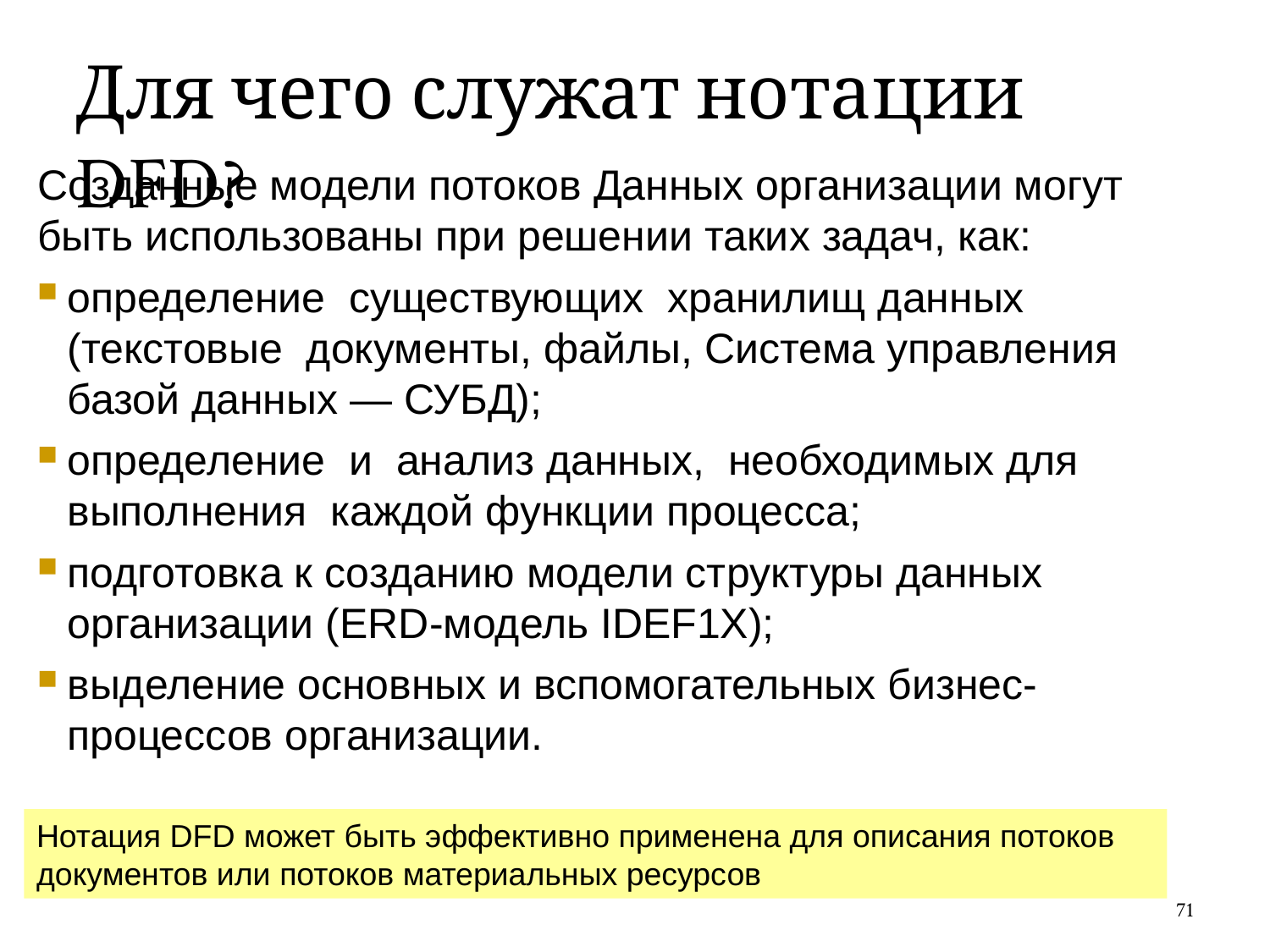

Для чего служат нотации DFD?
Созданные модели потоков Данных организации могут быть использованы при решении таких задач, как:
определение  существующих  хранилищ данных  (текстовые  документы, файлы, Система управления базой данных — СУБД);
определение  и  анализ данных,  необходимых для  выполнения  каждой функции процесса;
подготовка к созданию модели структуры данных организации (ERD-модель IDEF1X);
выделение основных и вспомогательных бизнес-процессов организации.

Нотация DFD может быть эффективно применена для описания потоков документов или потоков материальных ресурсов
71